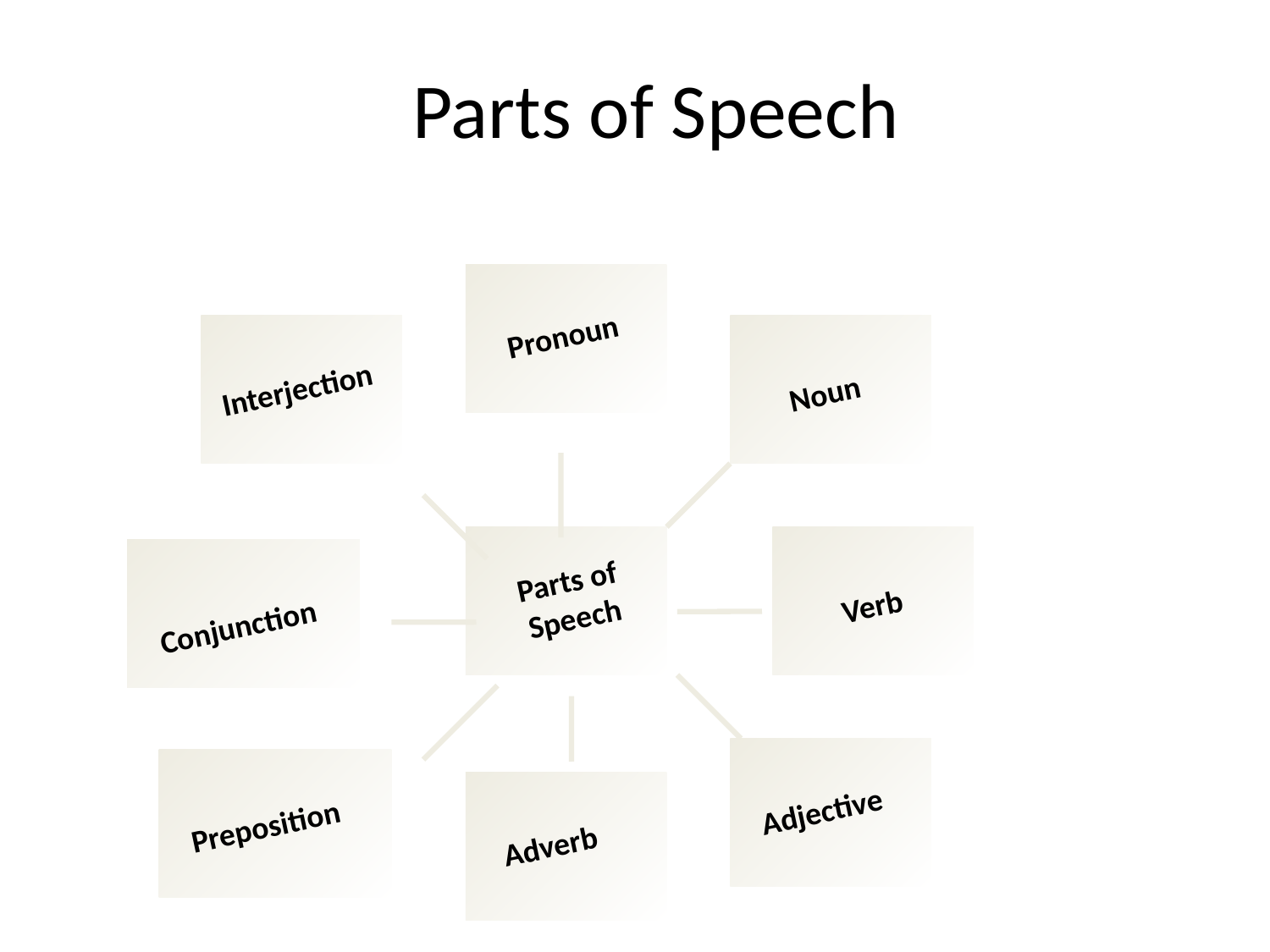

# Parts of Speech

Pronoun

Interjection
Noun

Parts of Speech
Verb
Conjunction

Adjective
Preposition
Adverb